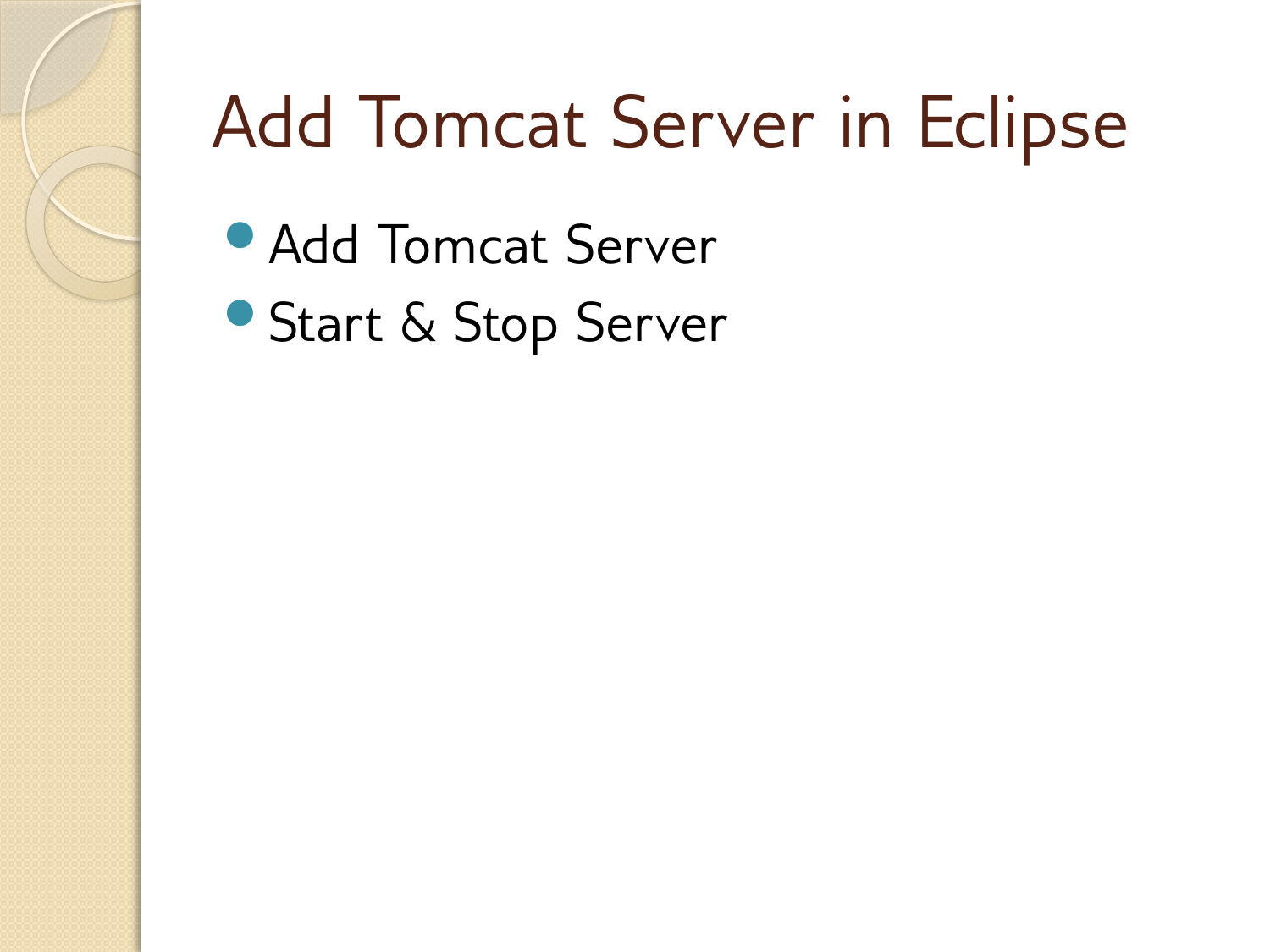

# Add Tomcat Server in Eclipse
Add Tomcat Server
Start & Stop Server